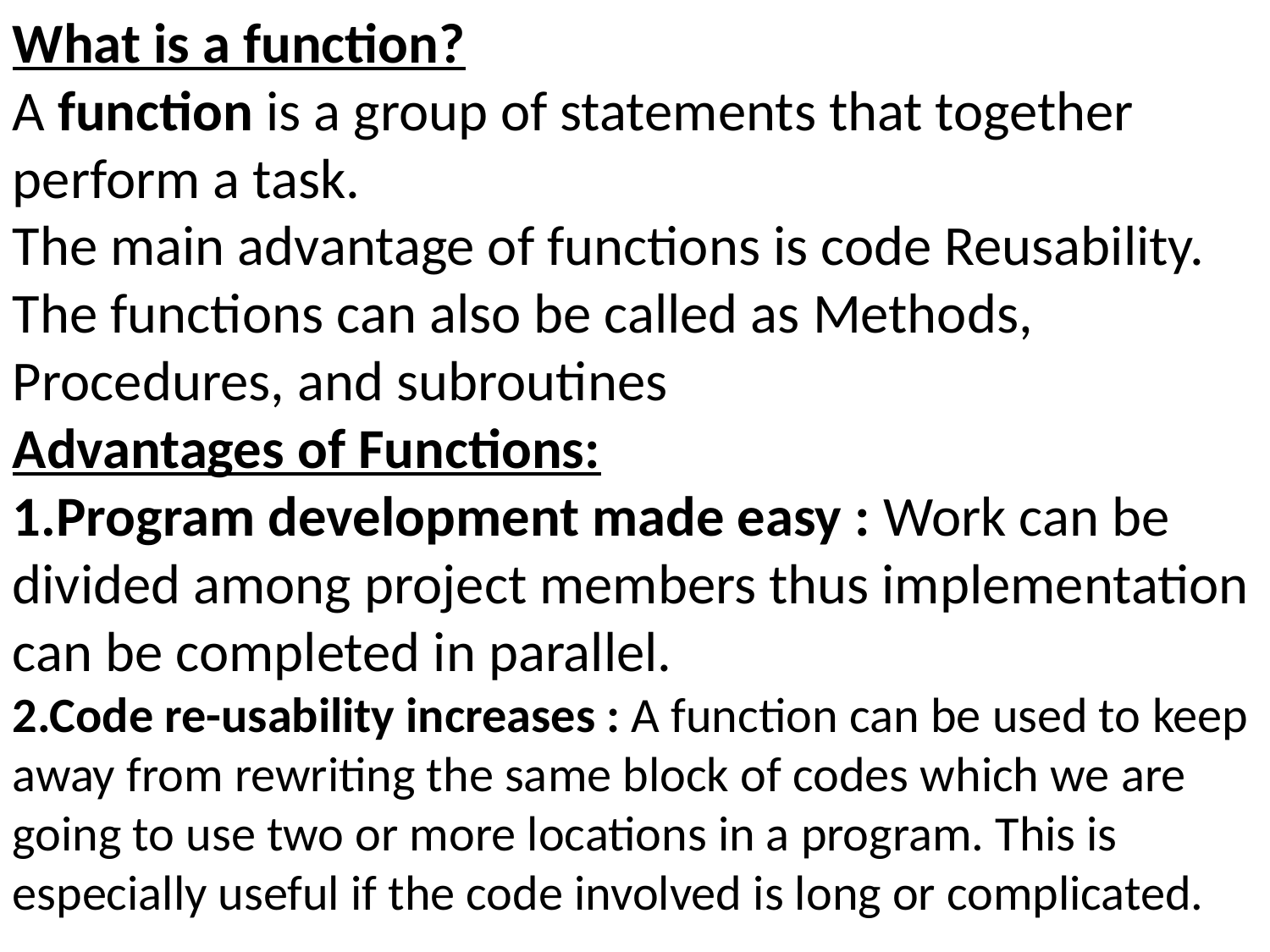

What is a function?
A function is a group of statements that together perform a task.
The main advantage of functions is code Reusability.
The functions can also be called as Methods, Procedures, and subroutines
Advantages of Functions:
1.Program development made easy : Work can be divided among project members thus implementation can be completed in parallel.
2.Code re-usability increases : A function can be used to keep away from rewriting the same block of codes which we are going to use two or more locations in a program. This is especially useful if the code involved is long or complicated.